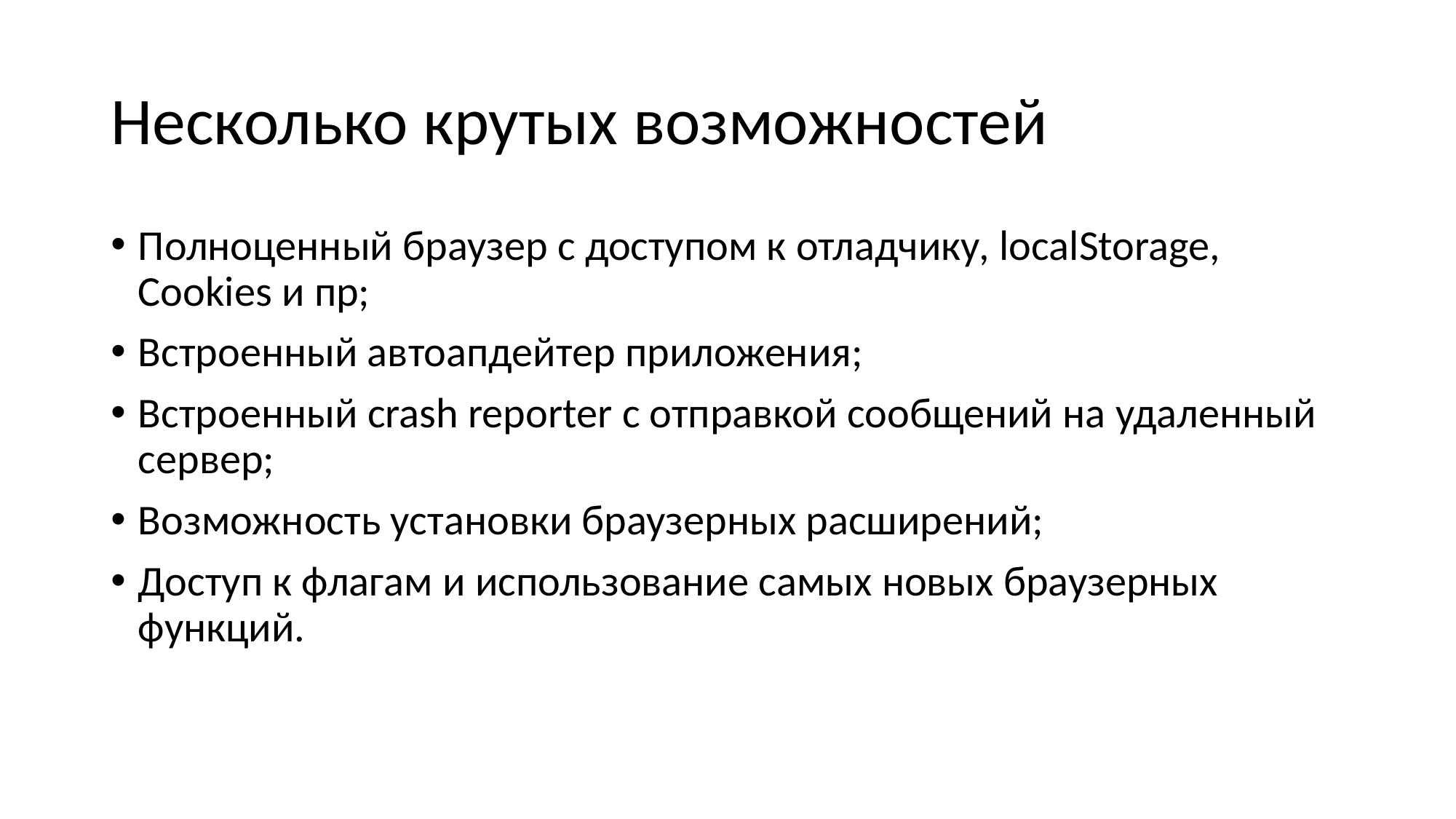

# Несколько крутых возможностей
Полноценный браузер с доступом к отладчику, localStorage, Cookies и пр;
Встроенный автоапдейтер приложения;
Встроенный crash reporter с отправкой сообщений на удаленный сервер;
Возможность установки браузерных расширений;
Доступ к флагам и использование самых новых браузерных функций.